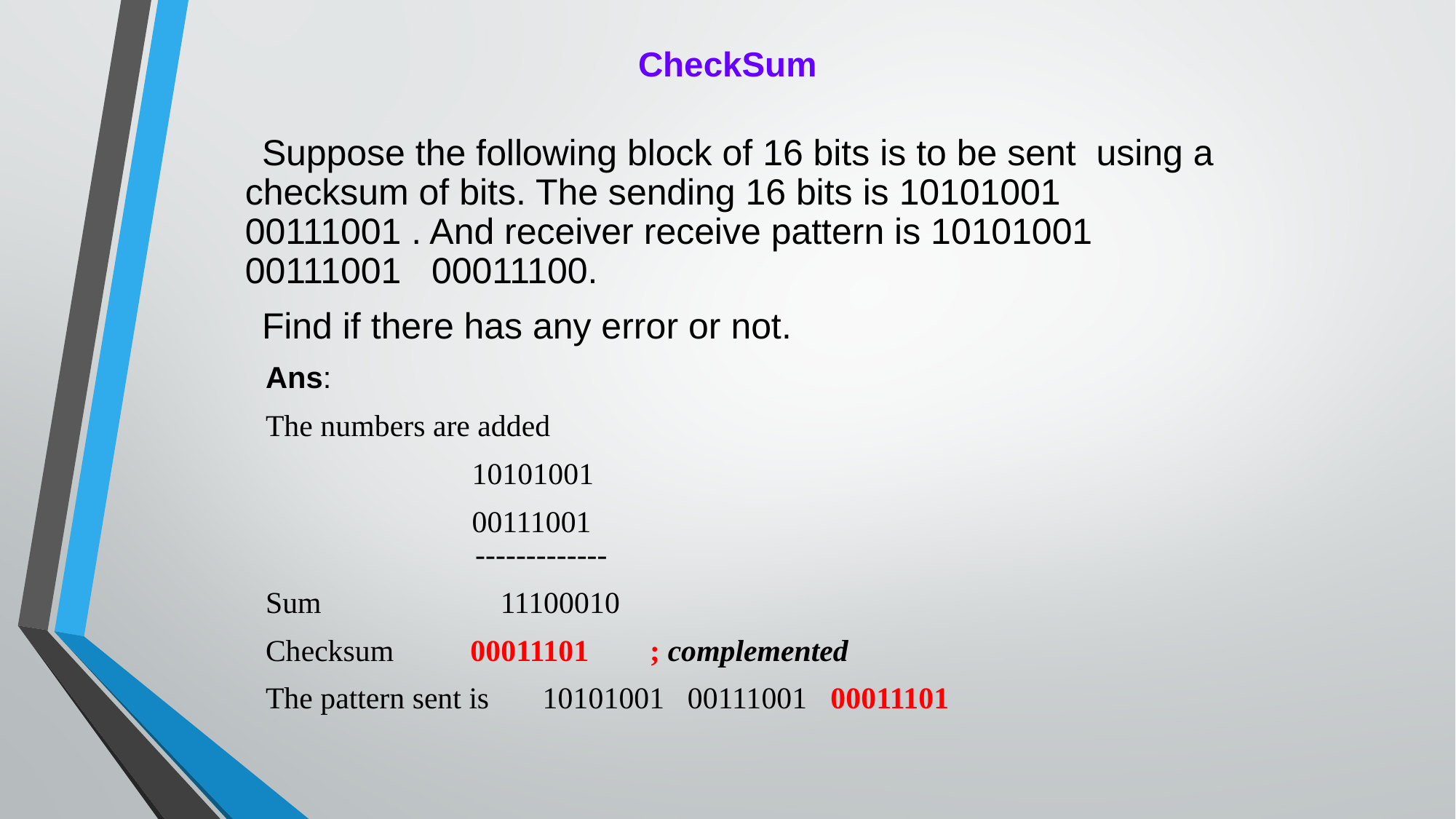

# CheckSum
     Suppose the following block of 16 bits is to be sent  using a checksum of bits. The sending 16 bits is 10101001   00111001 . And receiver receive pattern is 10101001   00111001   00011100.
     Find if there has any error or not.
Ans:
The numbers are added
                           10101001
                           00111001
                       -------------
Sum	            11100010
Checksum          00011101        ; complemented
The pattern sent is       10101001   00111001   00011101